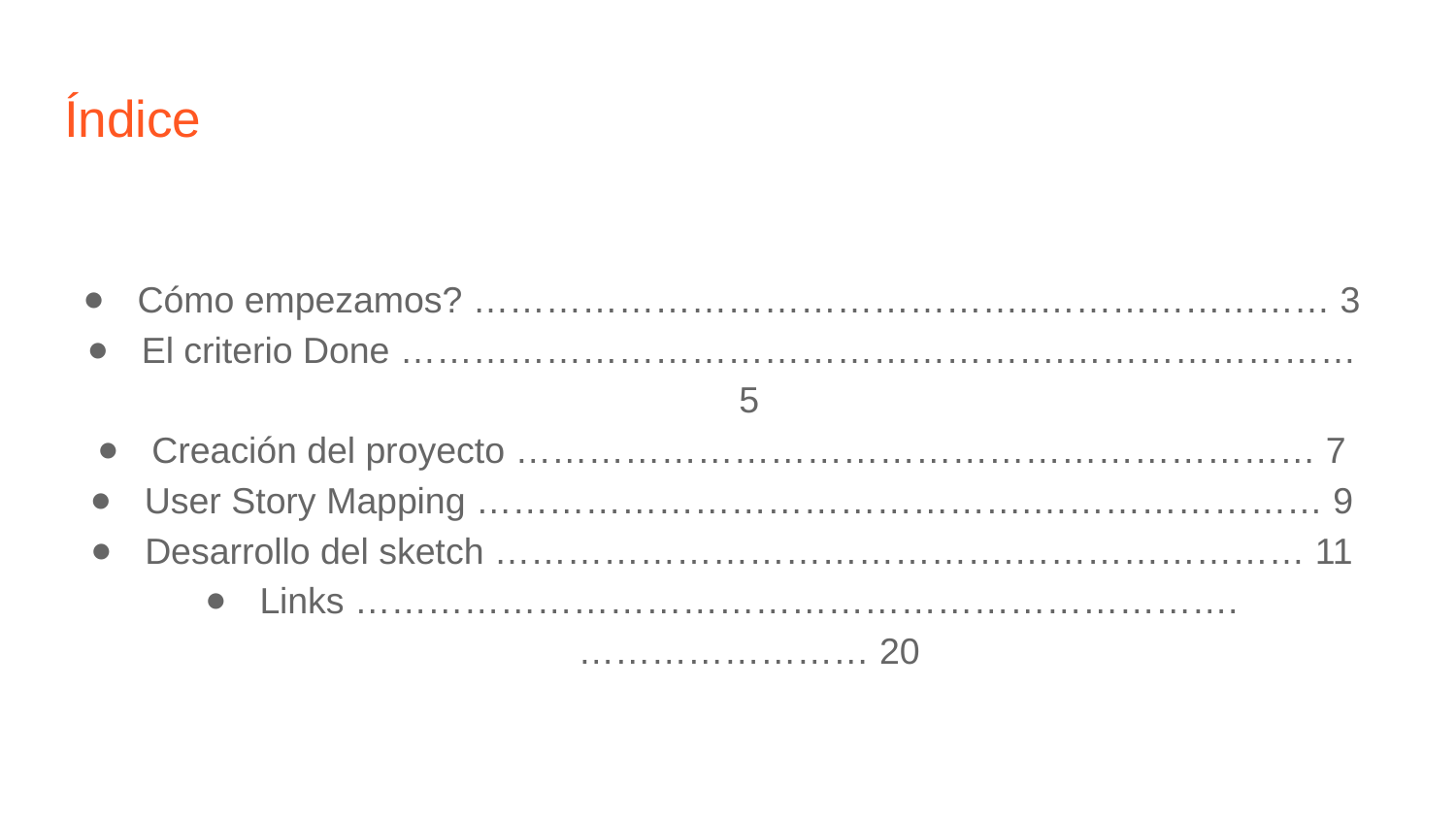

# Índice
Cómo empezamos? ………………………………………..…………………… 3
El criterio Done ……………………………………………….…………………… 5
Creación del proyecto ………………………………………………………… 7
User Story Mapping ……………………………………….…………………… 9
Desarrollo del sketch …………………………………….…………………… 11
Links ……………………………………………………………….…………………… 20